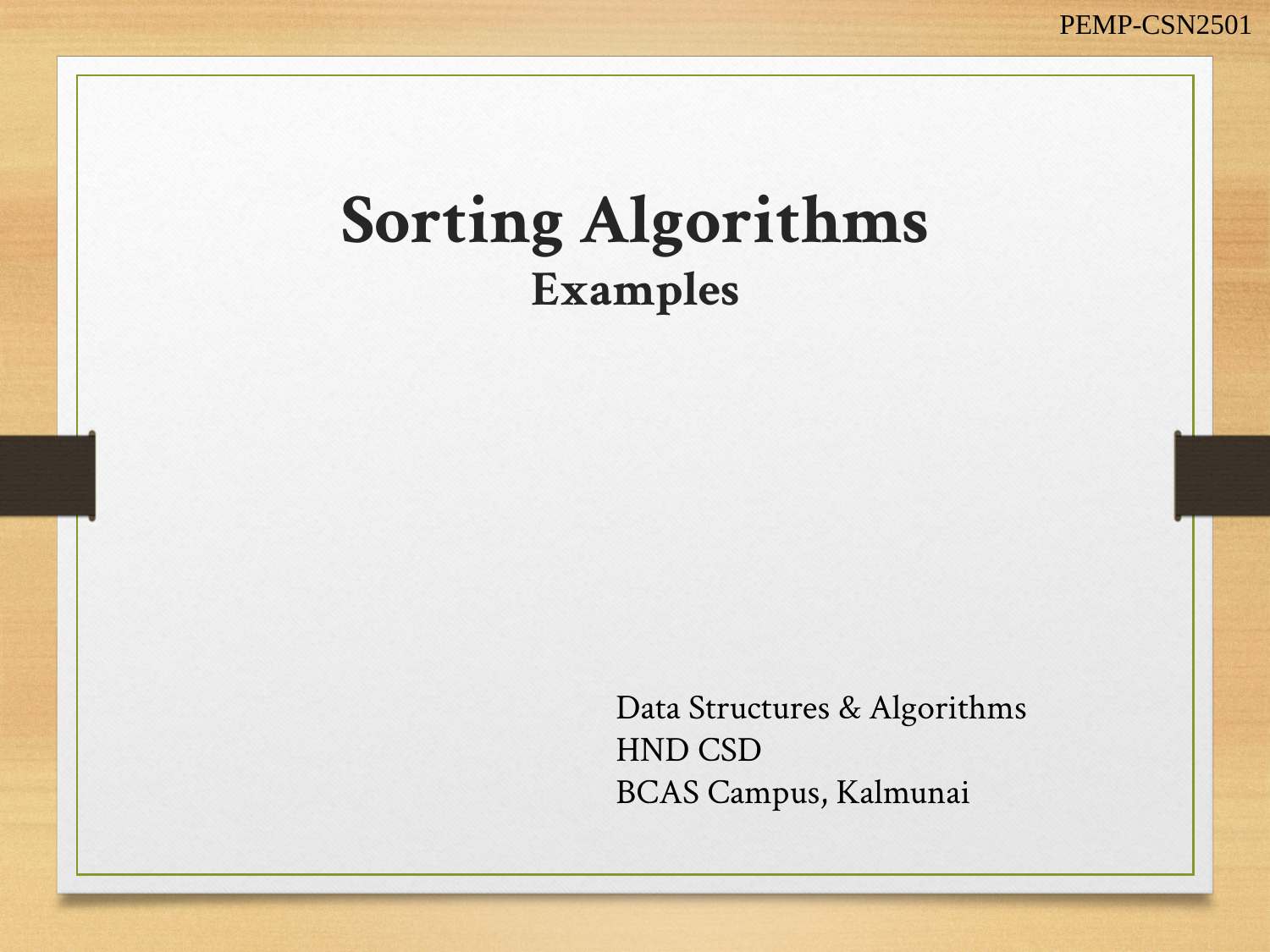

PEMP-CSN2501
# Sorting Algorithms Examples
Data Structures & Algorithms
HND CSD
BCAS Campus, Kalmunai
1